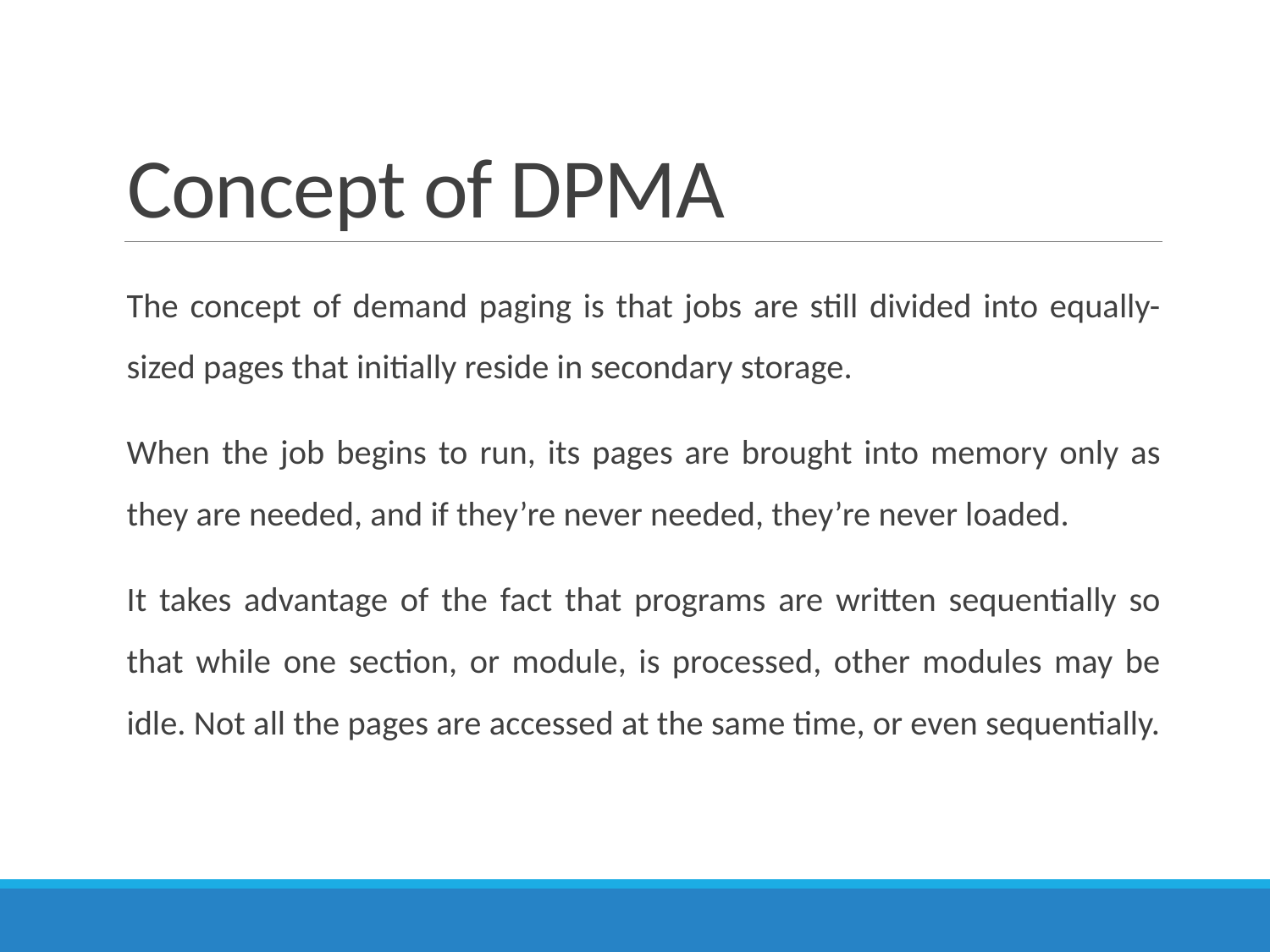

# Concept of DPMA
The concept of demand paging is that jobs are still divided into equally-sized pages that initially reside in secondary storage.
When the job begins to run, its pages are brought into memory only as they are needed, and if they’re never needed, they’re never loaded.
It takes advantage of the fact that programs are written sequentially so that while one section, or module, is processed, other modules may be idle. Not all the pages are accessed at the same time, or even sequentially.